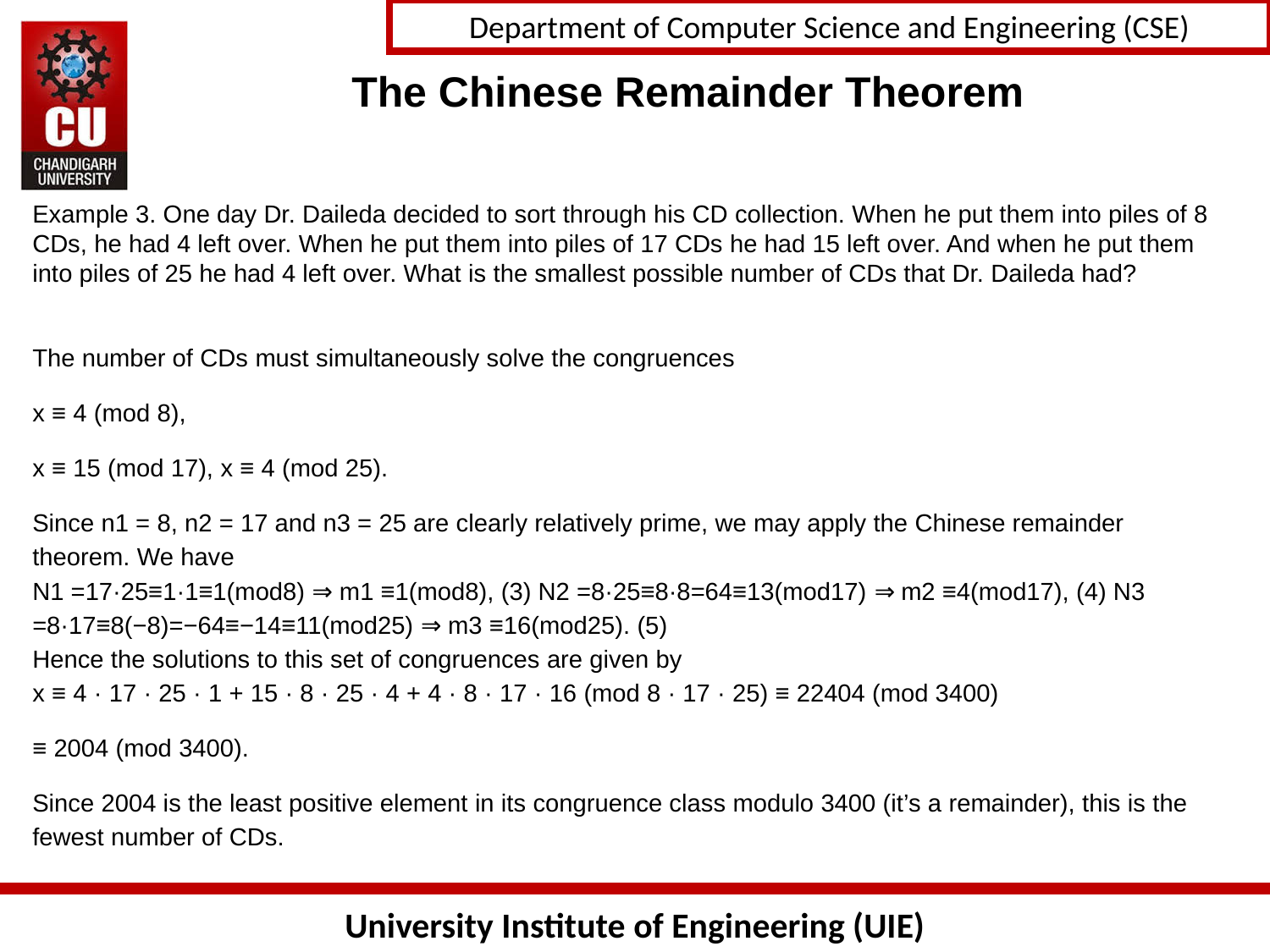

# The Chinese Remainder Theorem
Example 3. One day Dr. Daileda decided to sort through his CD collection. When he put them into piles of 8 CDs, he had 4 left over. When he put them into piles of 17 CDs he had 15 left over. And when he put them into piles of 25 he had 4 left over. What is the smallest possible number of CDs that Dr. Daileda had?
The number of CDs must simultaneously solve the congruences
x ≡ 4 (mod 8),
x ≡ 15 (mod 17), x ≡ 4 (mod 25).
Since n1 = 8, n2 = 17 and n3 = 25 are clearly relatively prime, we may apply the Chinese remainder theorem. We have
N1 =17·25≡1·1≡1(mod8) ⇒ m1 ≡1(mod8), (3) N2 =8·25≡8·8=64≡13(mod17) ⇒ m2 ≡4(mod17), (4) N3 =8·17≡8(−8)=−64≡−14≡11(mod25) ⇒ m3 ≡16(mod25). (5)
Hence the solutions to this set of congruences are given by
x ≡ 4 · 17 · 25 · 1 + 15 · 8 · 25 · 4 + 4 · 8 · 17 · 16 (mod 8 · 17 · 25) ≡ 22404 (mod 3400)
≡ 2004 (mod 3400).
Since 2004 is the least positive element in its congruence class modulo 3400 (it’s a remainder), this is the fewest number of CDs.